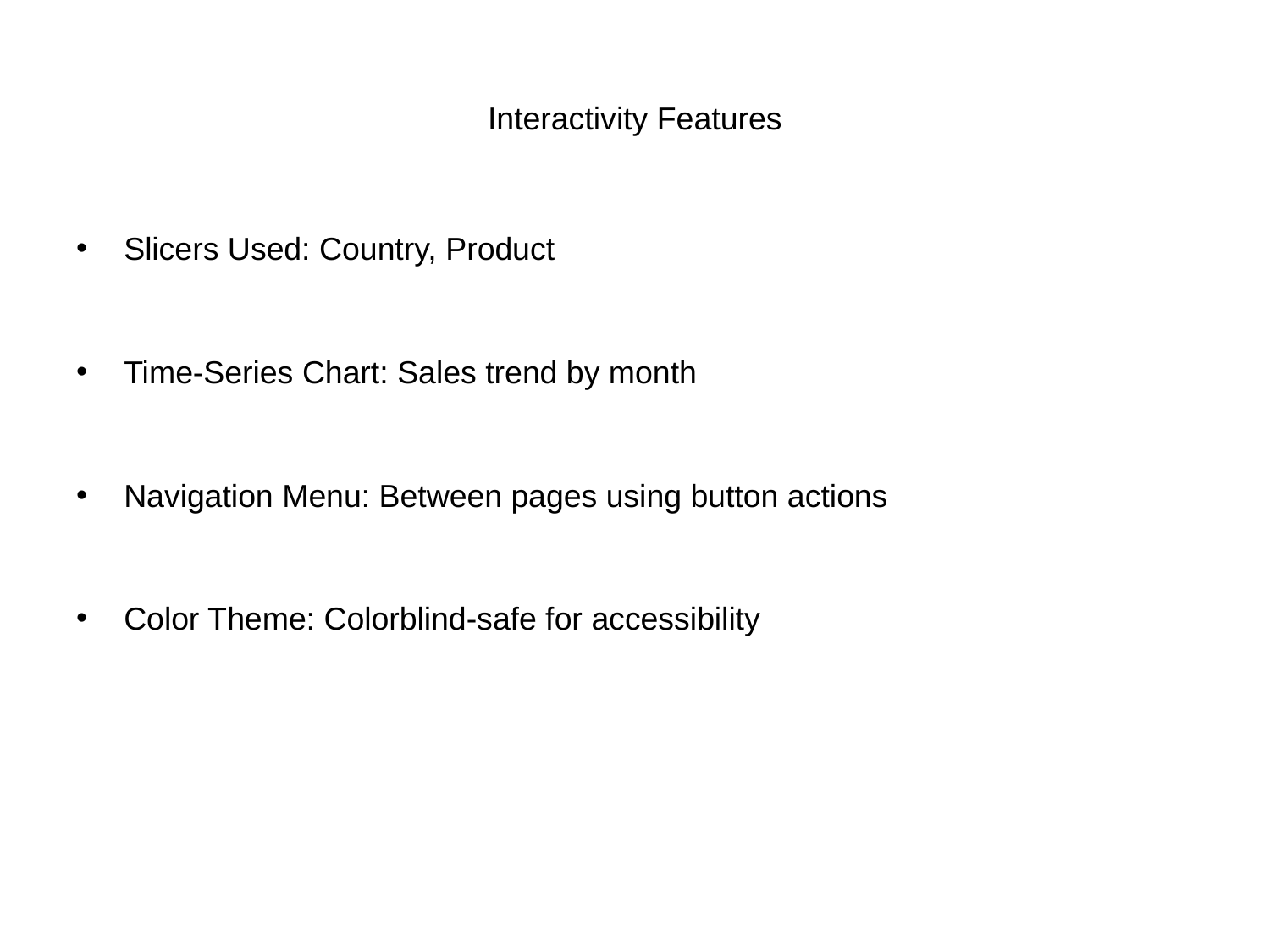

# Interactivity Features
Slicers Used: Country, Product

Time-Series Chart: Sales trend by month

Navigation Menu: Between pages using button actions

Color Theme: Colorblind-safe for accessibility